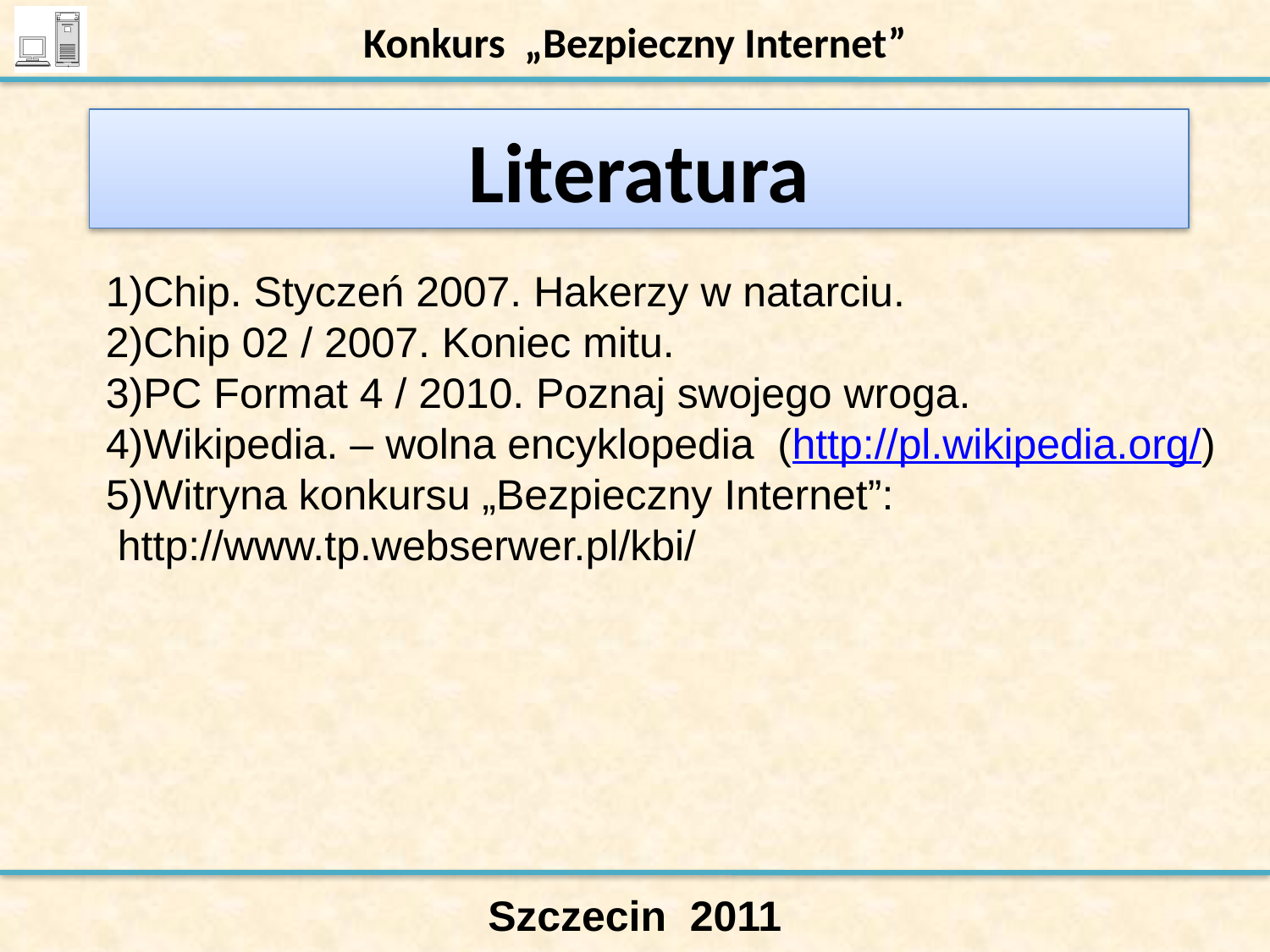

# Literatura
Chip. Styczeń 2007. Hakerzy w natarciu.
Chip 02 / 2007. Koniec mitu.
PC Format 4 / 2010. Poznaj swojego wroga.
Wikipedia. – wolna encyklopedia  (http://pl.wikipedia.org/)
Witryna konkursu „Bezpieczny Internet”:
 http://www.tp.webserwer.pl/kbi/

Szczecin  2011